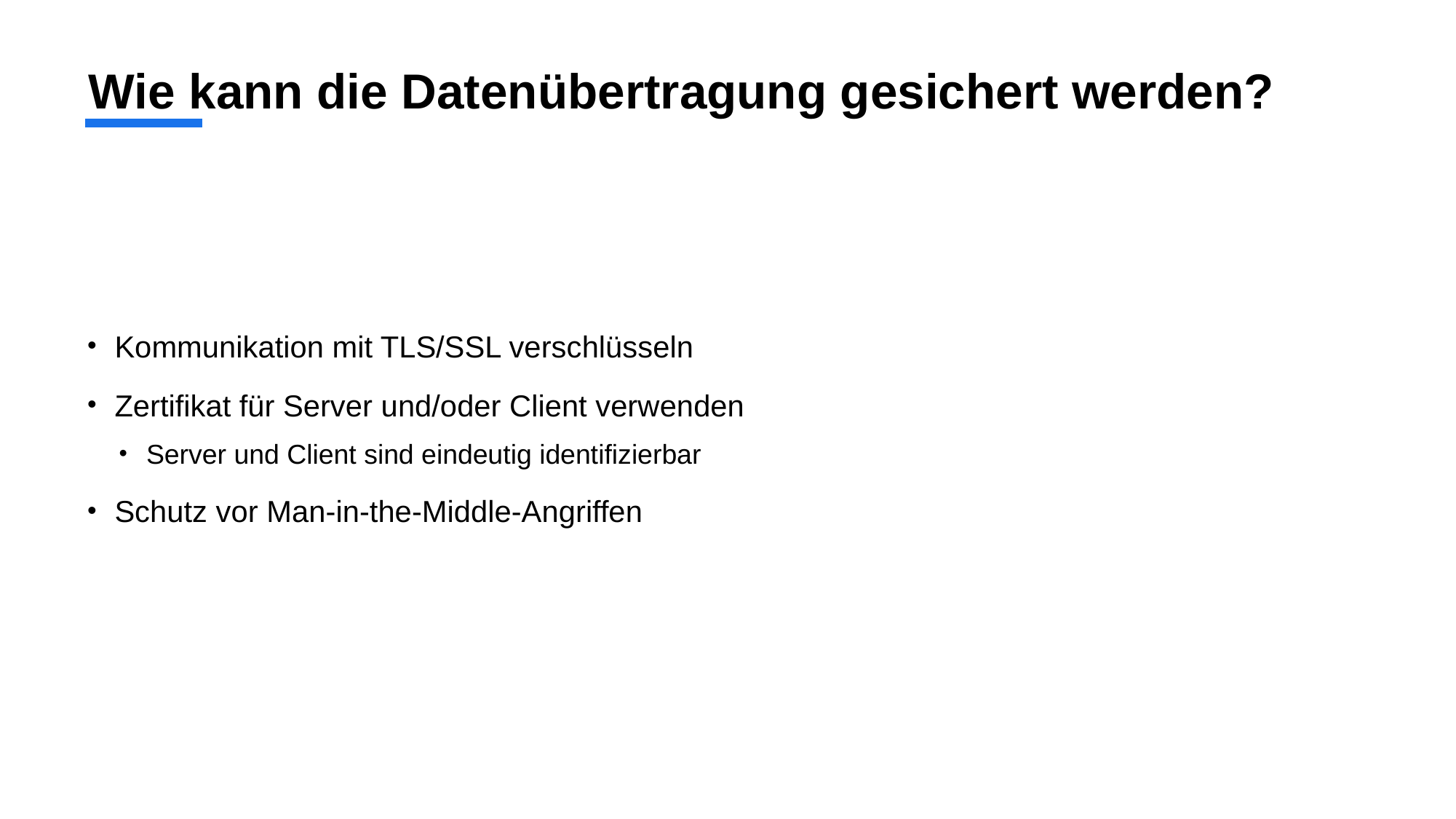

# Wie kann die Datenübertragung gesichert werden?
Kommunikation mit TLS/SSL verschlüsseln
Zertifikat für Server und/oder Client verwenden
Server und Client sind eindeutig identifizierbar
Schutz vor Man-in-the-Middle-Angriffen